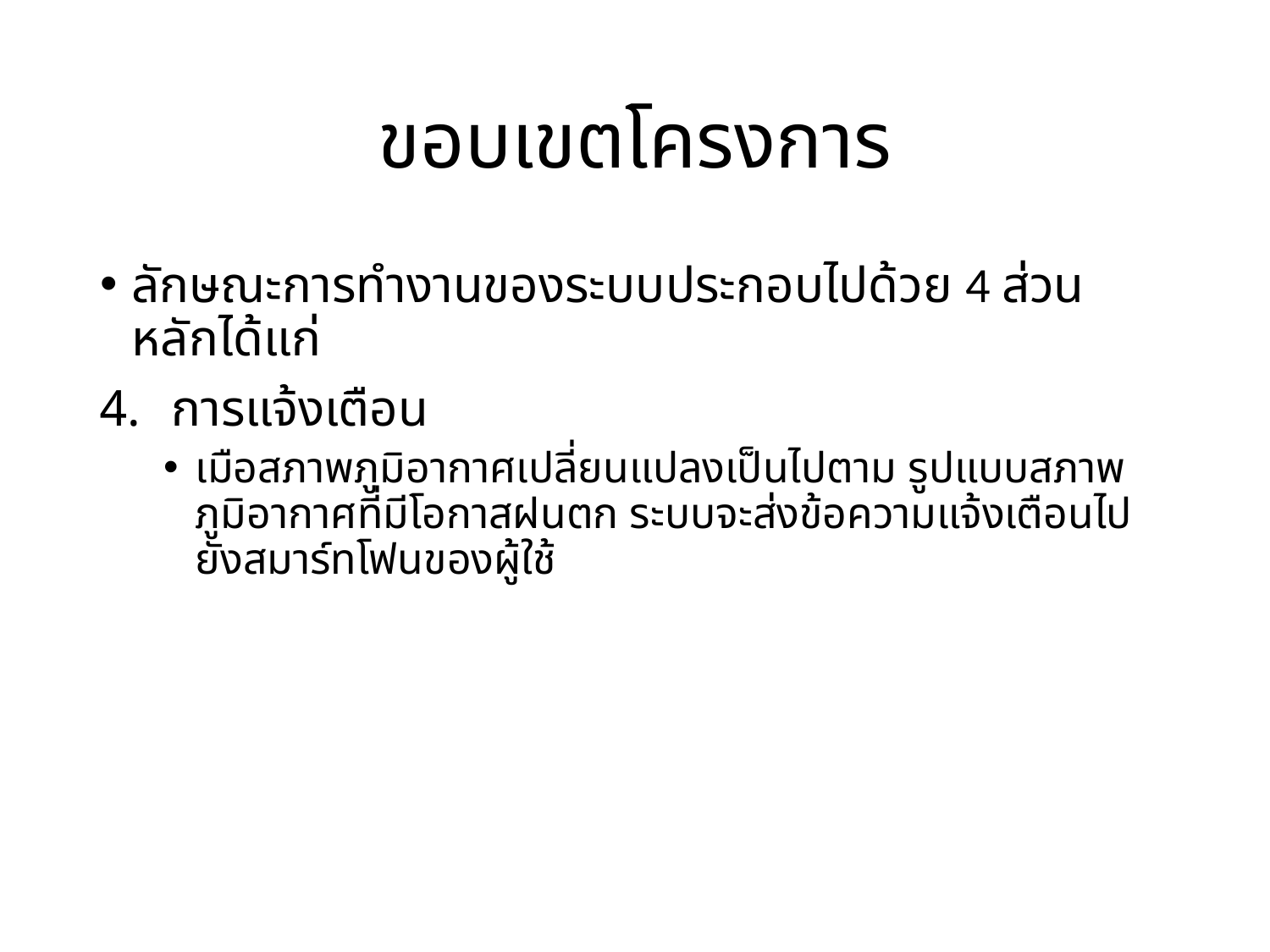

# ขอบเขตโครงการ
ลักษณะการทำงานของระบบประกอบไปด้วย 4 ส่วนหลักได้แก่
การแจ้งเตือน
เมือสภาพภูมิอากาศเปลี่ยนแปลงเป็นไปตาม รูปแบบสภาพภูมิอากาศที่มีโอกาสฝนตก ระบบจะส่งข้อความแจ้งเตือนไปยังสมาร์ทโฟนของผู้ใช้